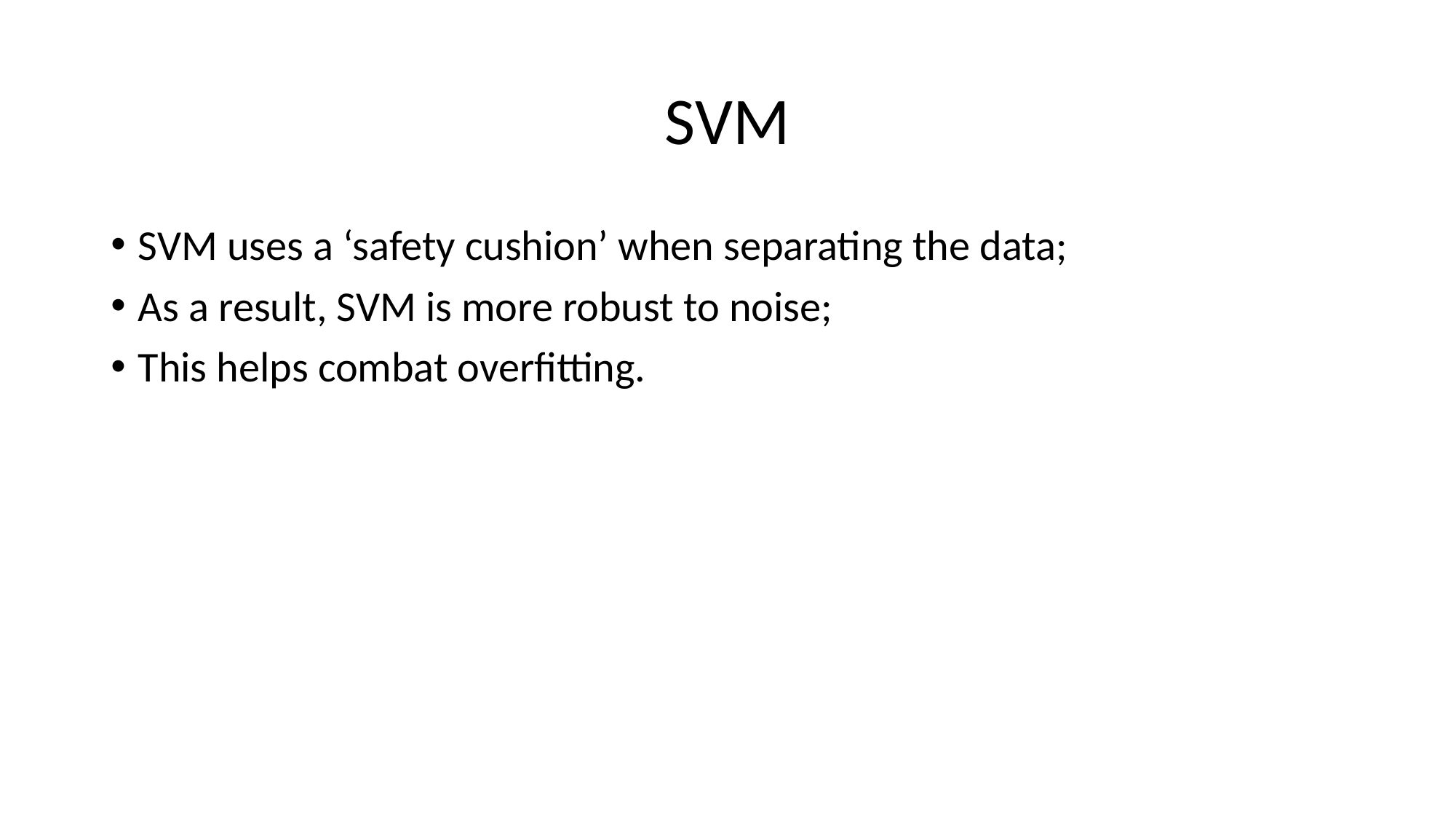

# SVM
SVM uses a ‘safety cushion’ when separating the data;
As a result, SVM is more robust to noise;
This helps combat overfitting.